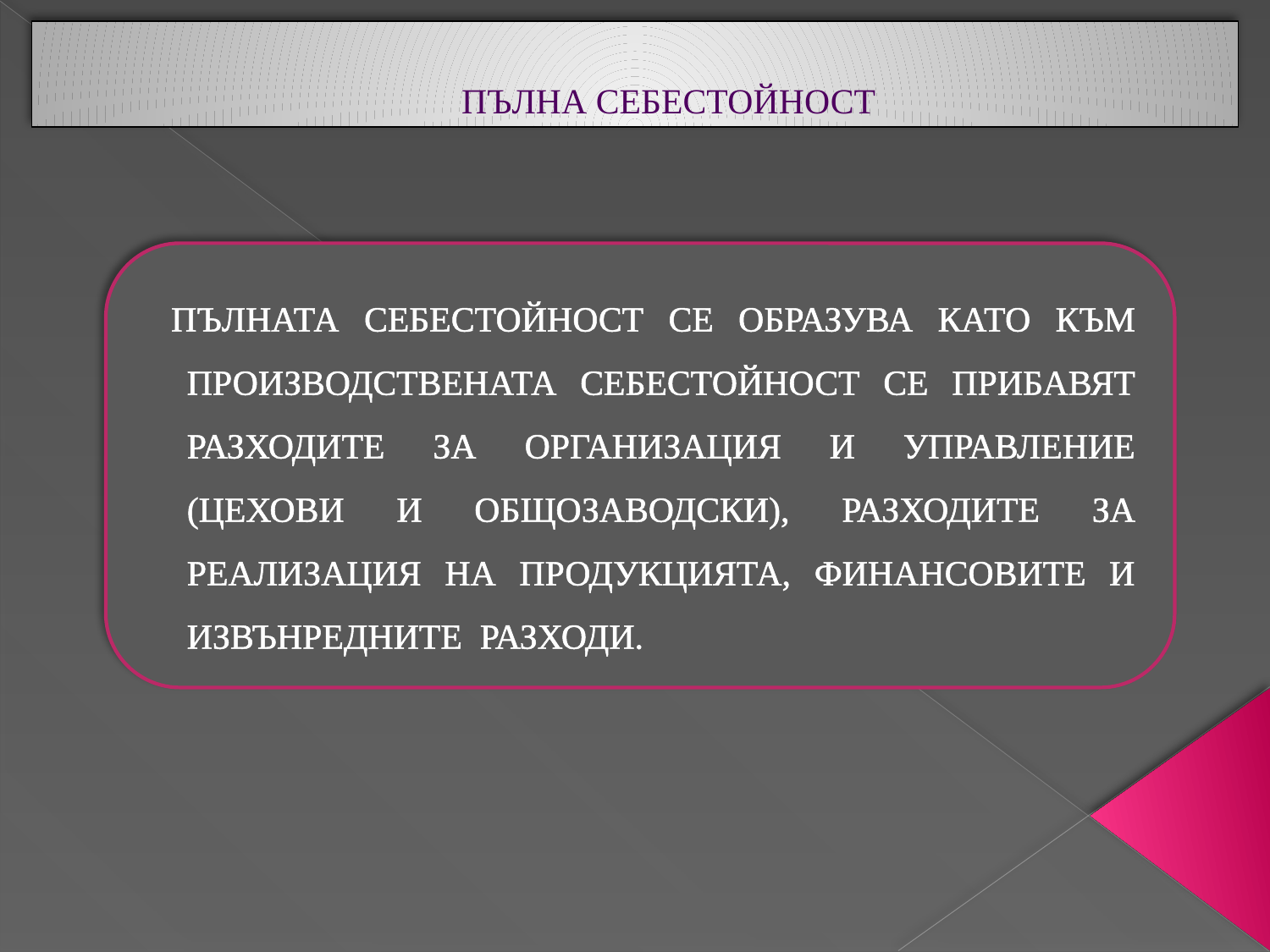

# ПЪЛНА СЕБЕСТОЙНОСТ

ПЪЛНАТА СЕБЕСТОЙНОСТ СЕ ОБРАЗУВА КАТО КЪМ ПРОИЗВОДСТВЕНАТА СЕБЕСТОЙНОСТ СЕ ПРИБАВЯТ РАЗХОДИТЕ ЗА ОРГАНИЗАЦИЯ И УПРАВЛЕНИЕ (ЦЕХОВИ И ОБЩОЗАВОДСКИ), РАЗХОДИТЕ ЗА РЕАЛИЗАЦИЯ НА ПРОДУКЦИЯТА, ФИНАНСОВИТЕ И ИЗВЪНРЕДНИТЕ  РАЗХОДИ.